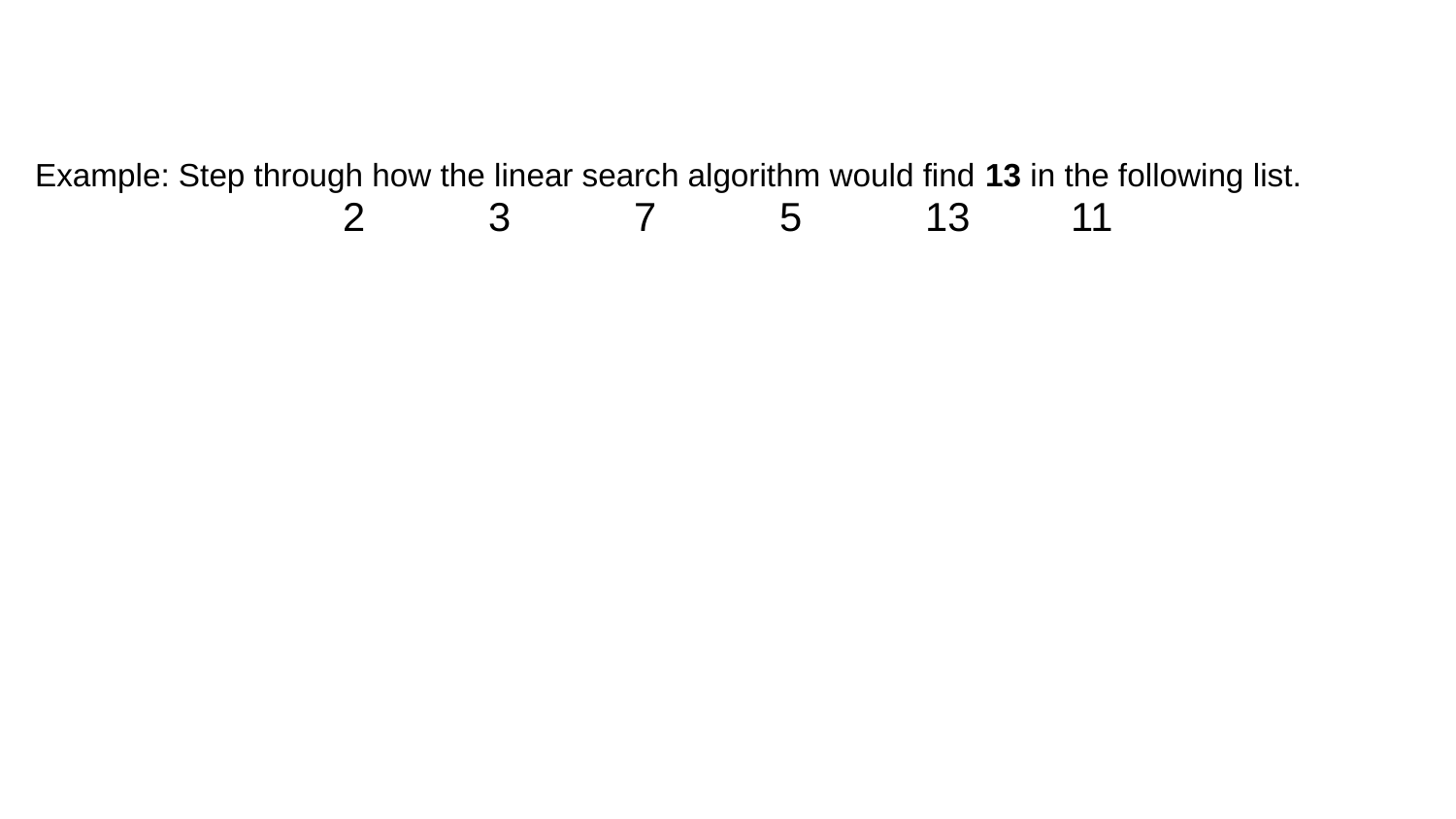

# Example: Step through how the linear search algorithm would find 13 in the following list.

2	3	7	5	13	11